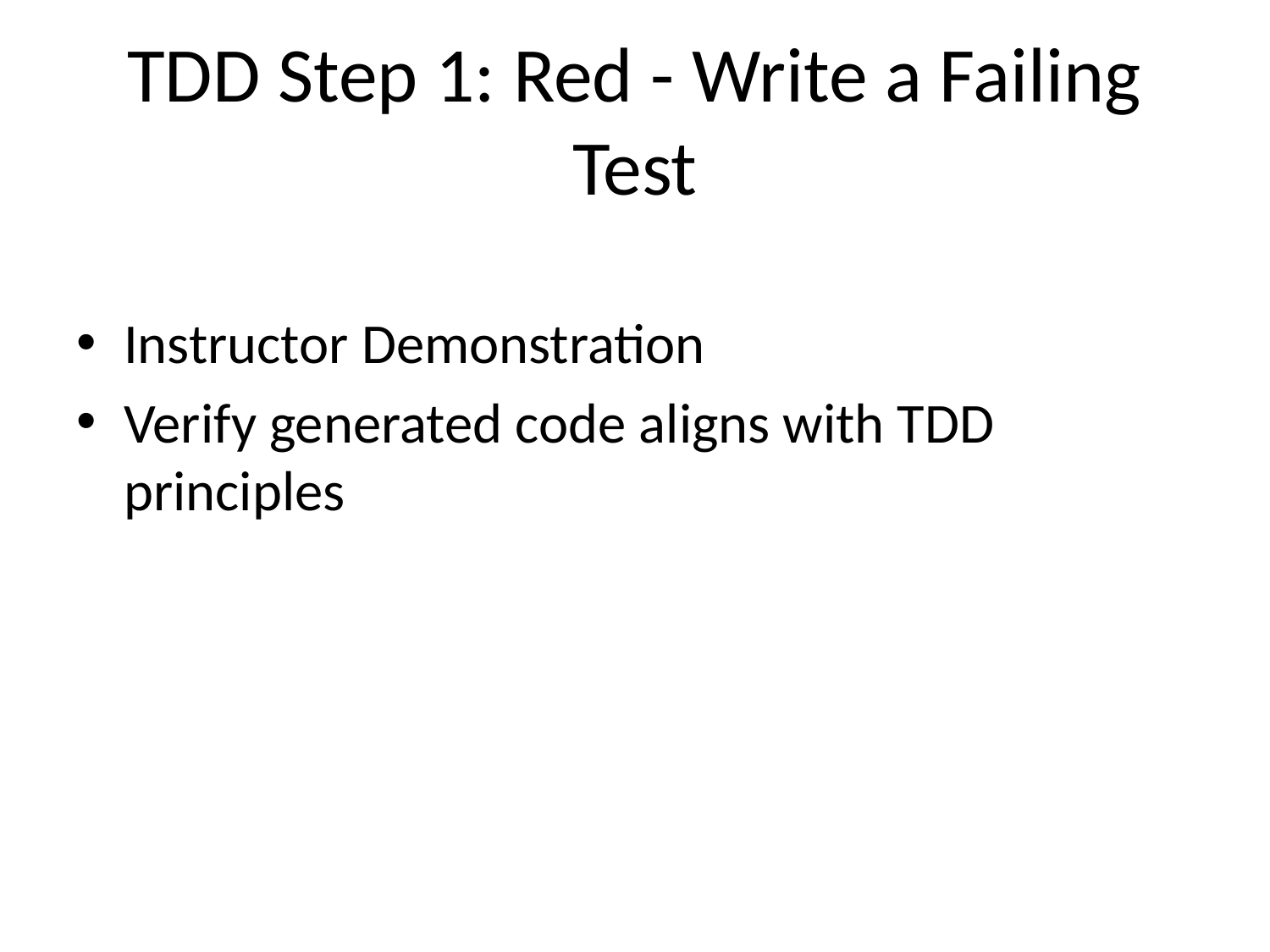

# TDD Step 1: Red - Write a Failing Test

Instructor Demonstration
Verify generated code aligns with TDD principles